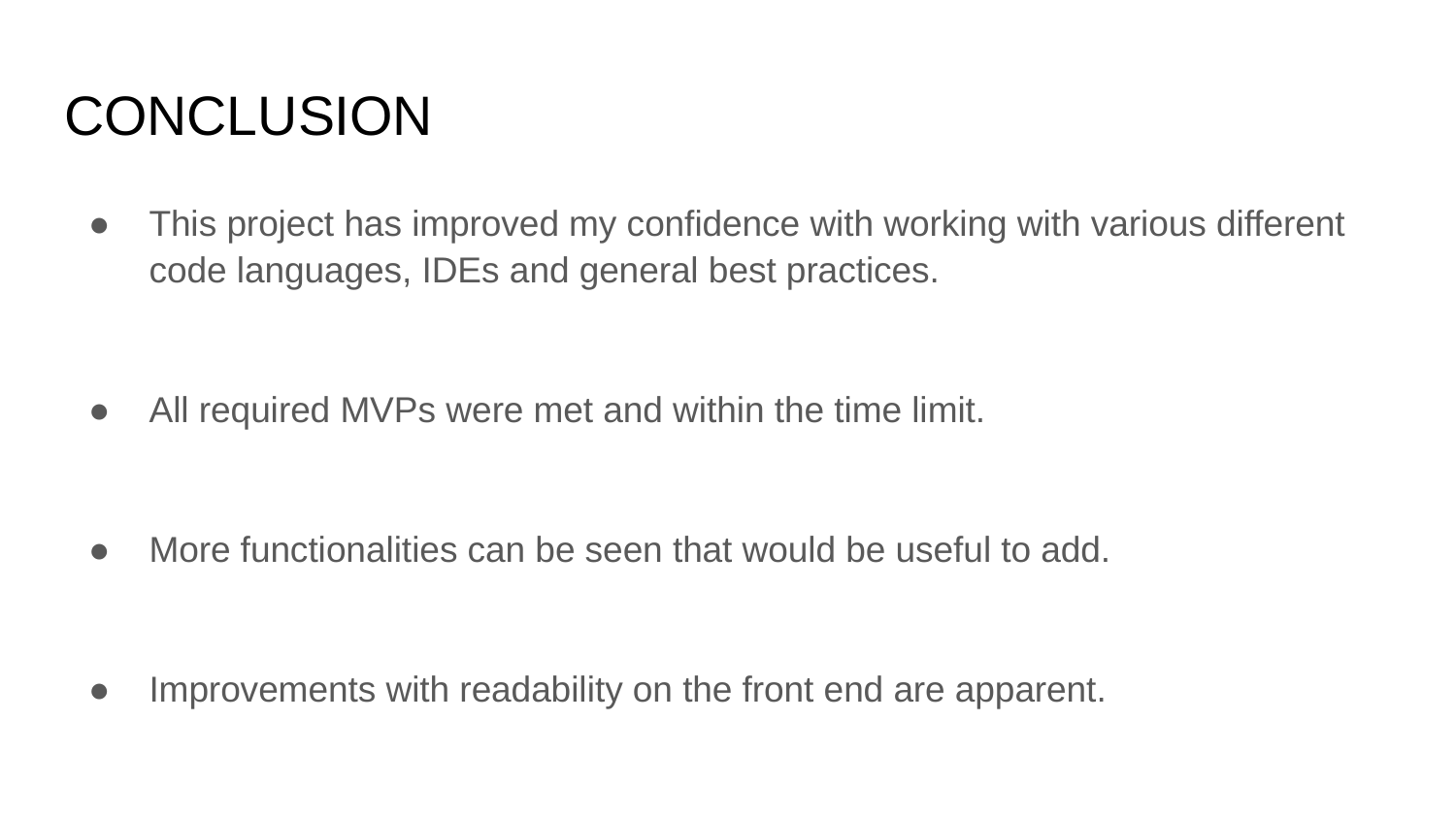

# CONCLUSION
This project has improved my confidence with working with various different code languages, IDEs and general best practices.

All required MVPs were met and within the time limit.

More functionalities can be seen that would be useful to add.

Improvements with readability on the front end are apparent.